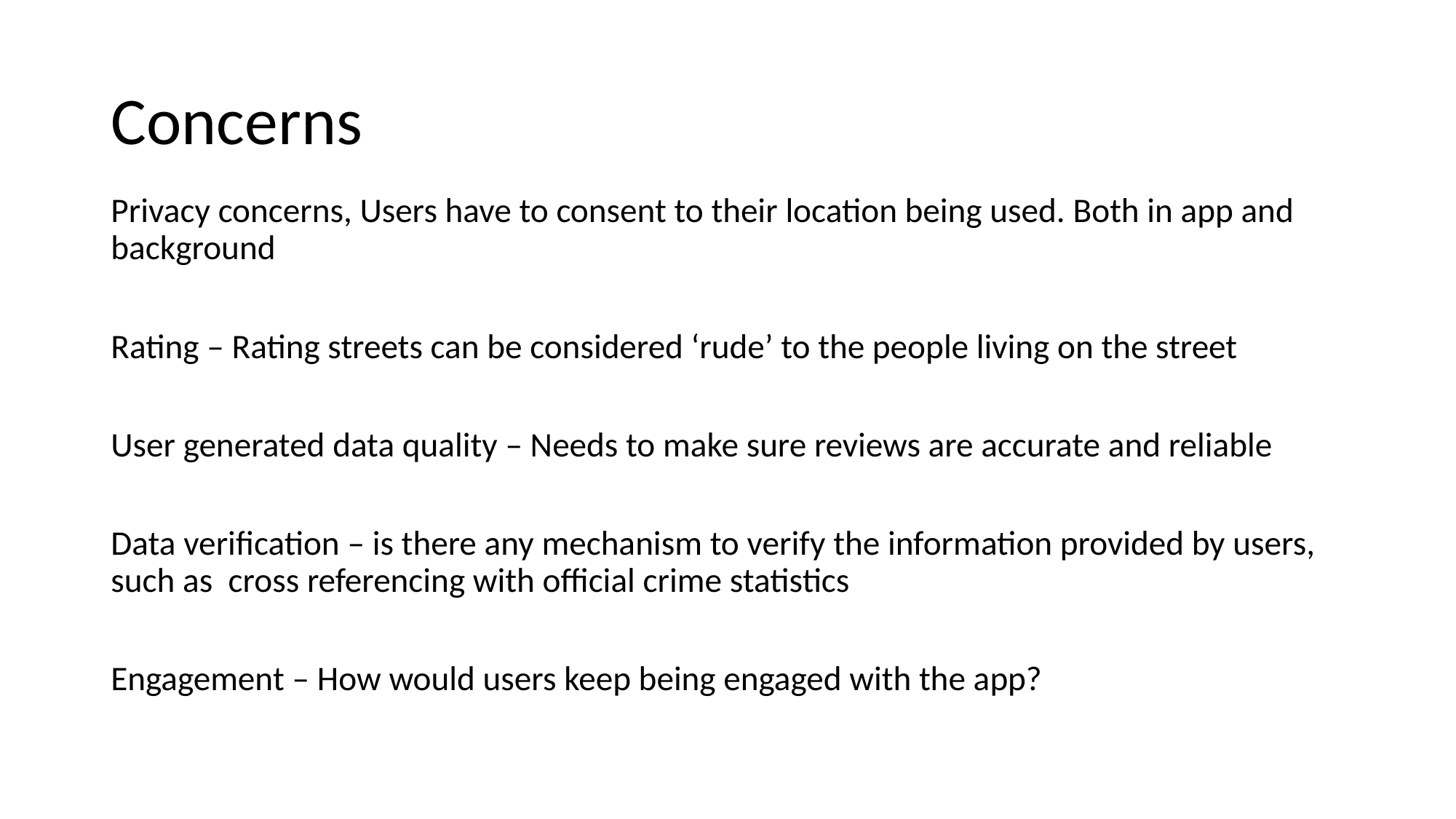

# Concerns
Privacy concerns, Users have to consent to their location being used. Both in app and background

Rating – Rating streets can be considered ‘rude’ to the people living on the street

User generated data quality – Needs to make sure reviews are accurate and reliable

Data verification – is there any mechanism to verify the information provided by users, such as  cross referencing with official crime statistics

Engagement – How would users keep being engaged with the app?